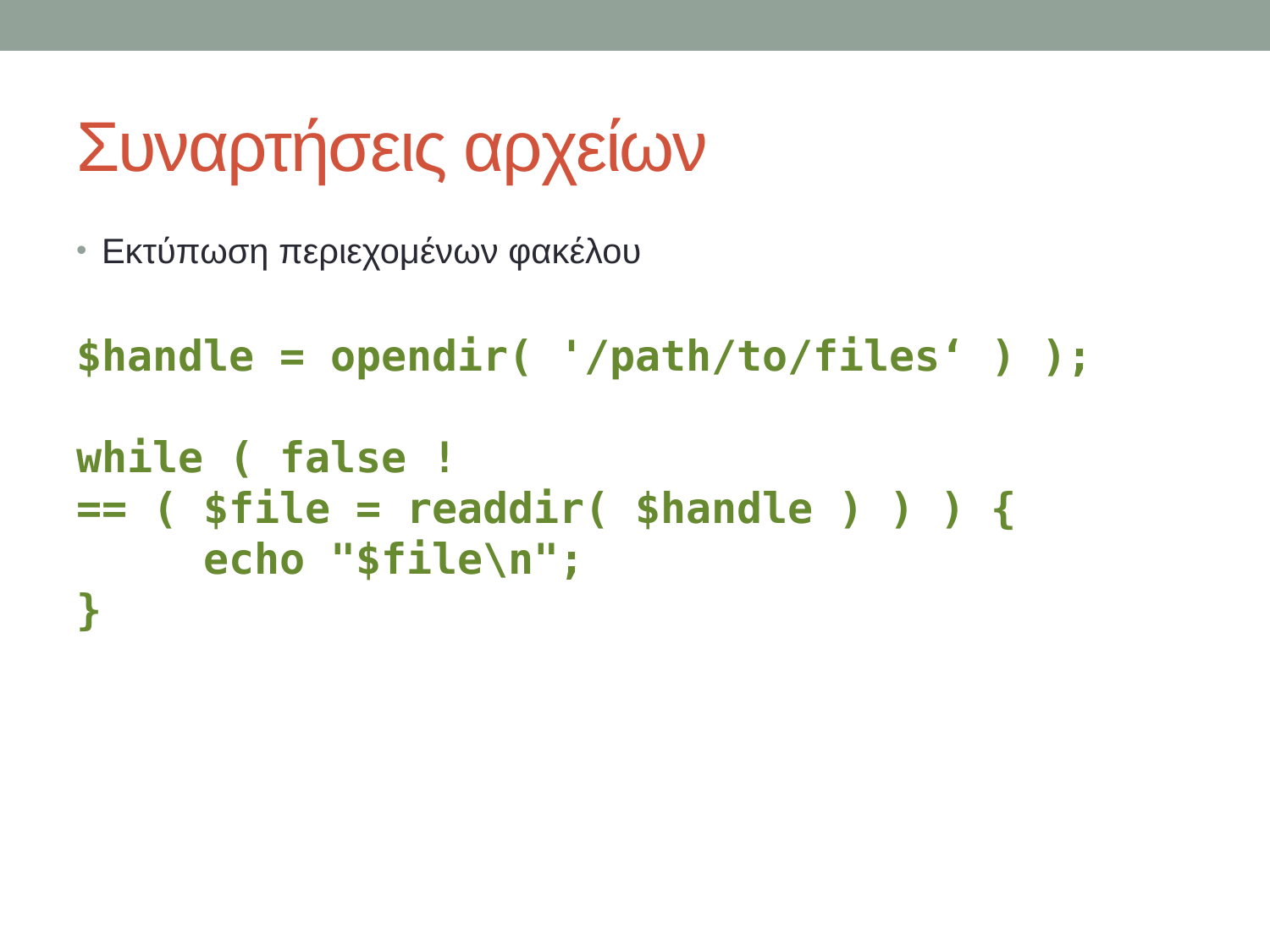

# Συναρτήσεις αρχείων
Εκτύπωση περιεχομένων φακέλου

$handle = opendir( '/path/to/files‘ ) );
while ( false !== ( $file = readdir( $handle ) ) ) {
	echo "$file\n";
}